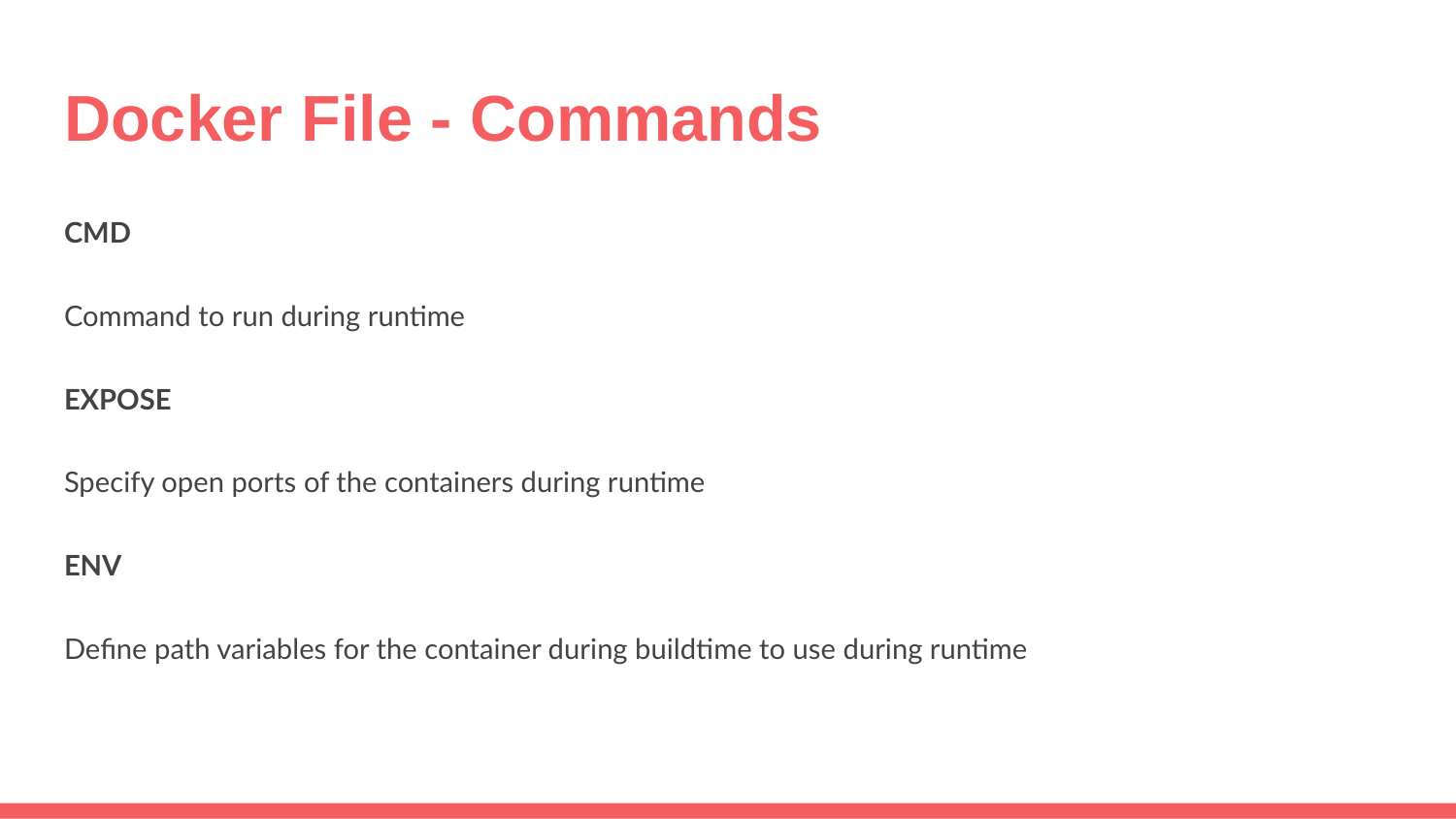

# Docker File - Commands
CMD
Command to run during runtime
EXPOSE
Specify open ports of the containers during runtime
ENV
Define path variables for the container during buildtime to use during runtime